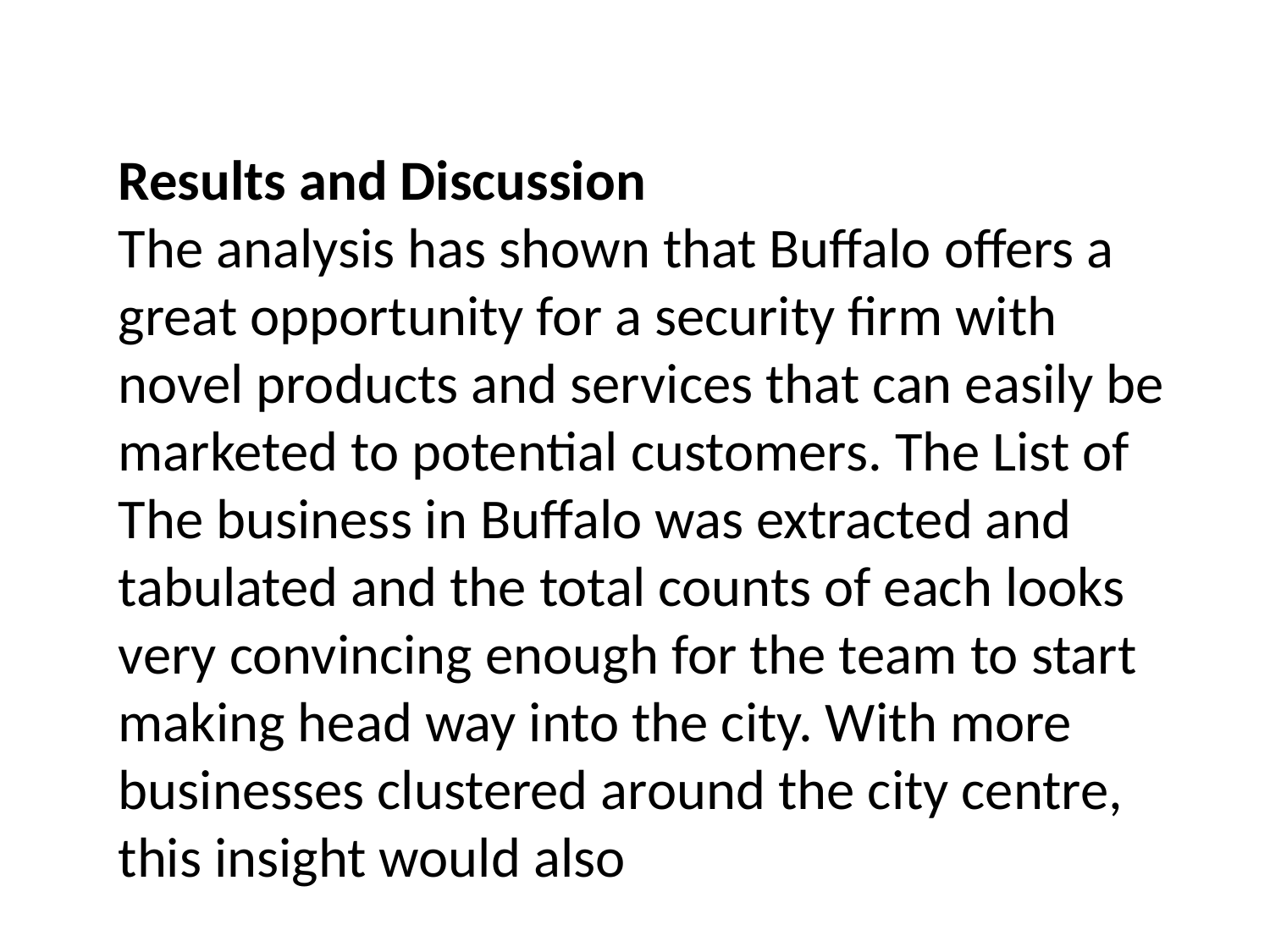

Results and Discussion
The analysis has shown that Buffalo offers a great opportunity for a security firm with novel products and services that can easily be marketed to potential customers. The List of The business in Buffalo was extracted and tabulated and the total counts of each looks very convincing enough for the team to start making head way into the city. With more businesses clustered around the city centre, this insight would also